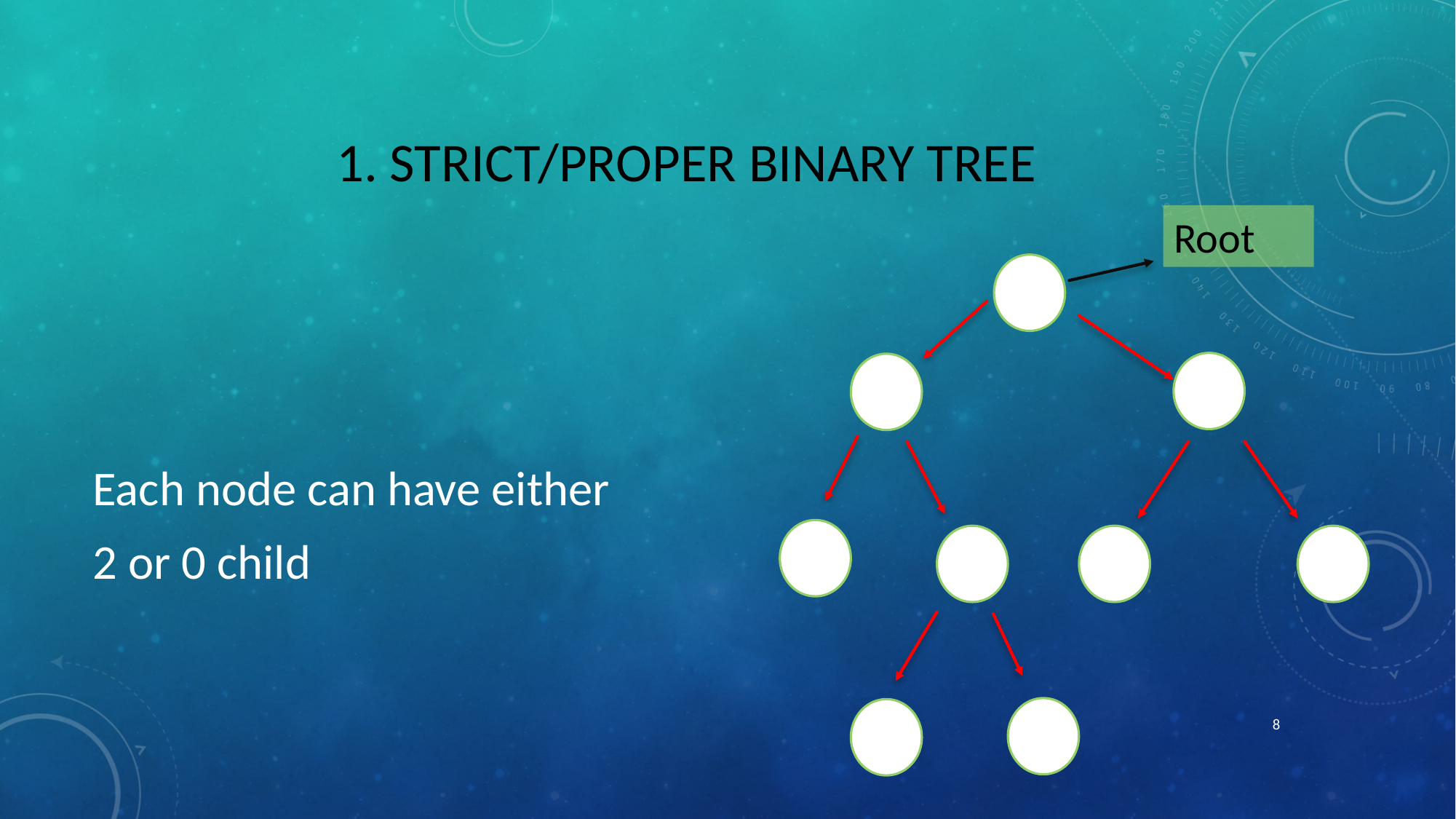

# 1. Strict/Proper binary tree

Root

Each node can have either
2 or 0 child

8